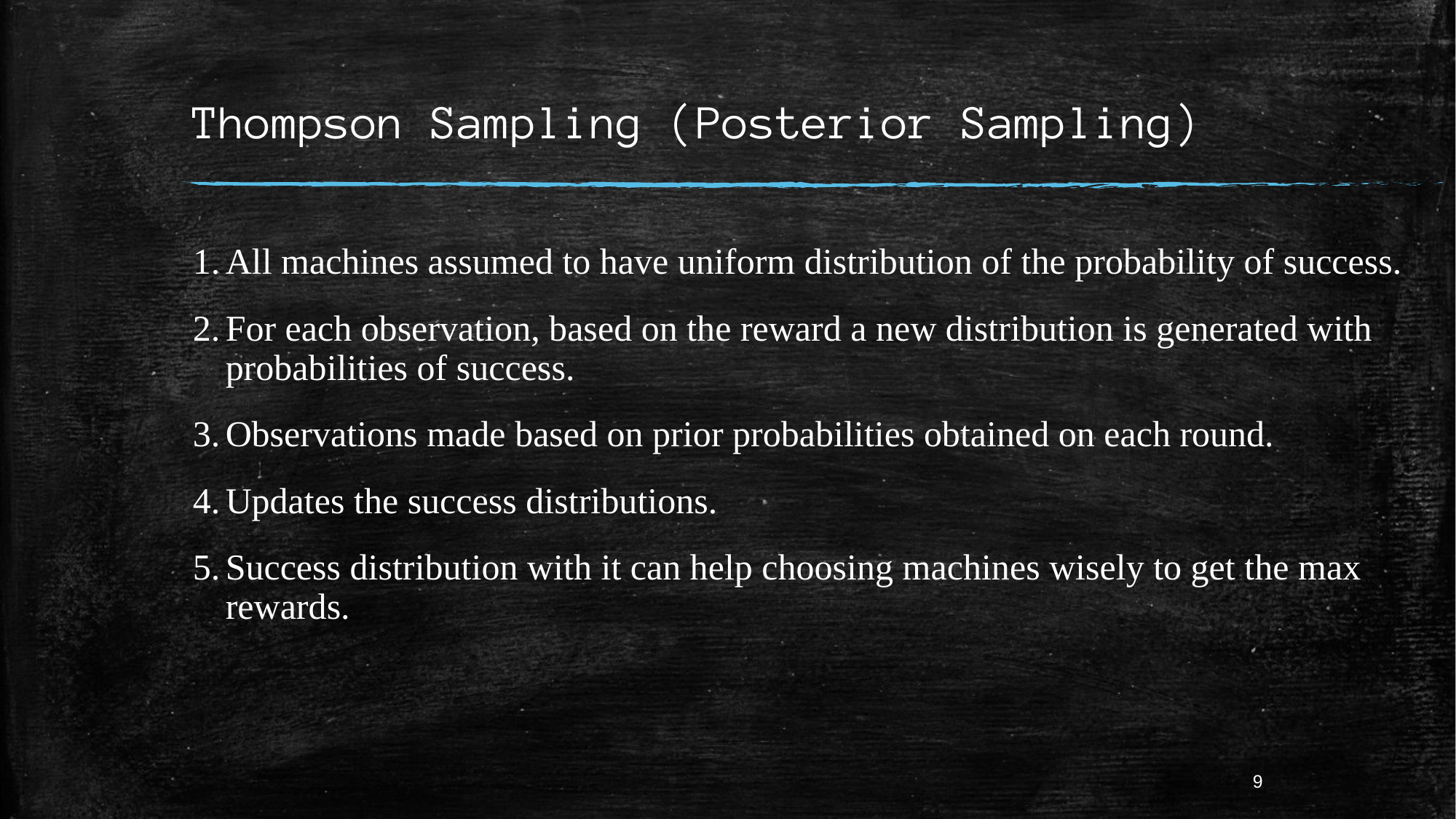

# Thompson Sampling (Posterior Sampling)
All machines assumed to have uniform distribution of the probability of success.
For each observation, based on the reward a new distribution is generated with probabilities of success.
Observations made based on prior probabilities obtained on each round.
Updates the success distributions.
Success distribution with it can help choosing machines wisely to get the max rewards.

9